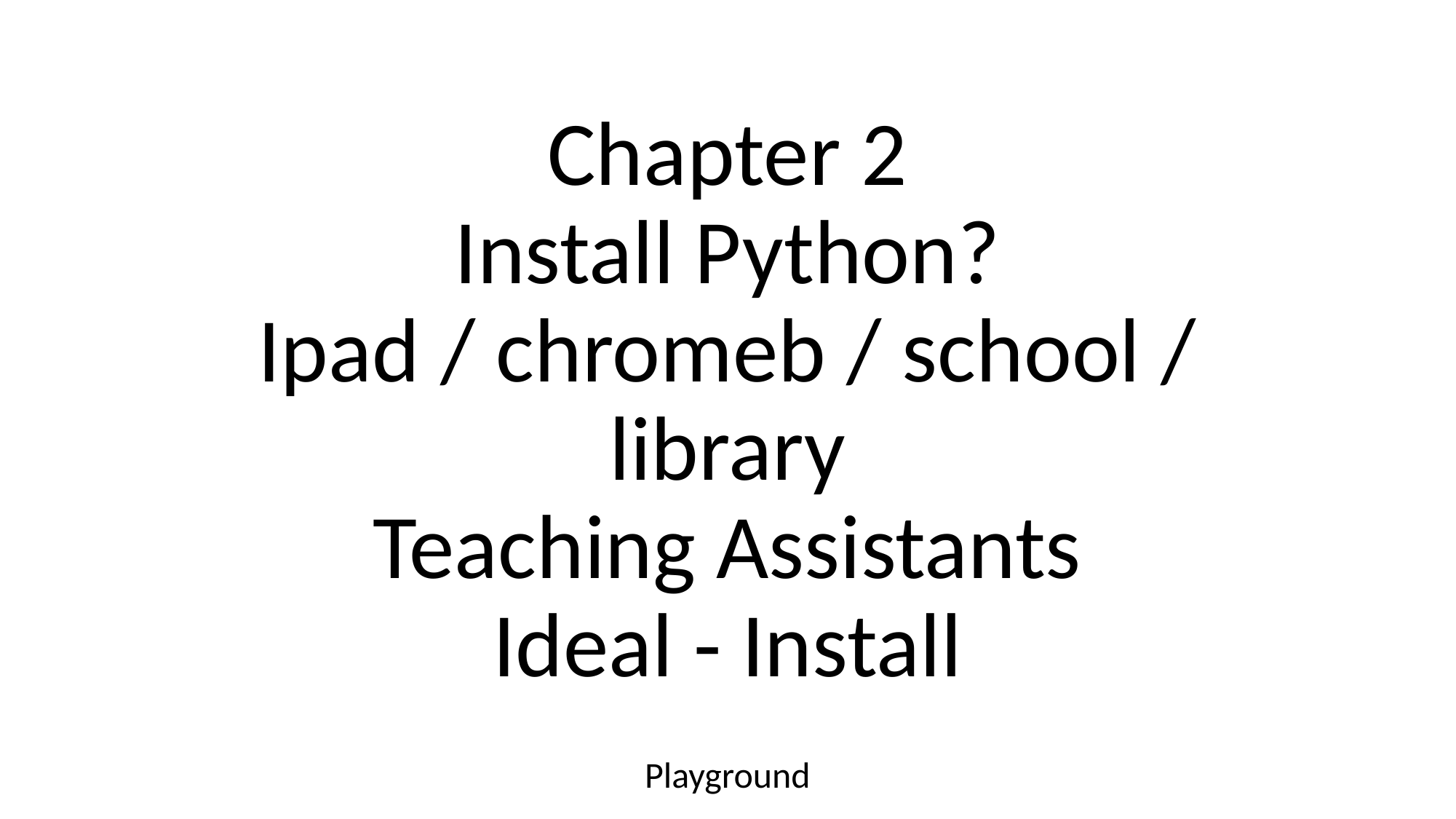

# Chapter 2 Install Python? Ipad / chromeb / school / library Teaching Assistants Ideal - Install
Playground